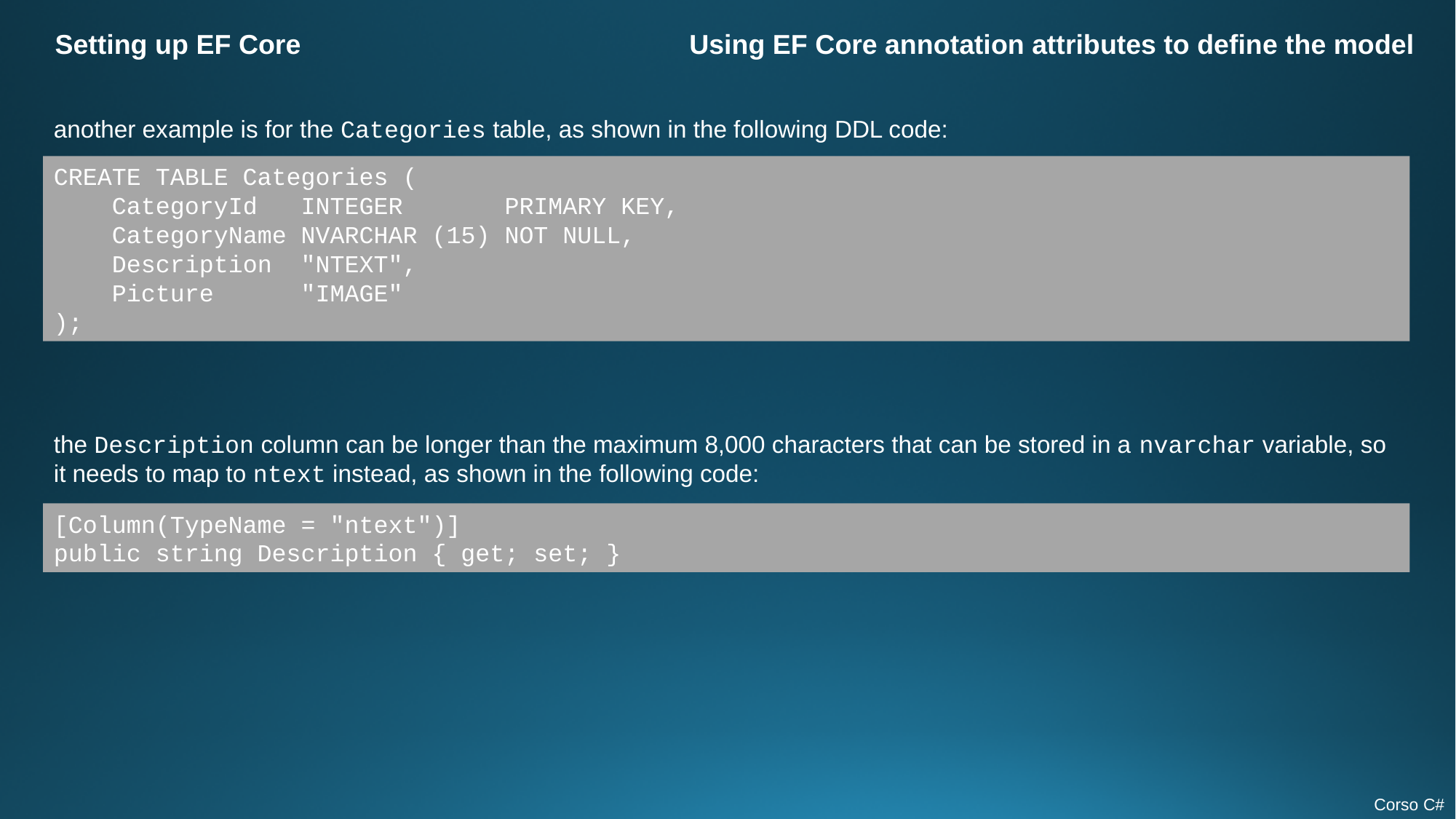

Setting up EF Core
Using EF Core annotation attributes to define the model
another example is for the Categories table, as shown in the following DDL code:
CREATE TABLE Categories (
    CategoryId   INTEGER       PRIMARY KEY,
    CategoryName NVARCHAR (15) NOT NULL,
    Description  "NTEXT",
    Picture      "IMAGE"
);
the Description column can be longer than the maximum 8,000 characters that can be stored in a nvarchar variable, so it needs to map to ntext instead, as shown in the following code:
[Column(TypeName = "ntext")]
public string Description { get; set; }
Corso C#